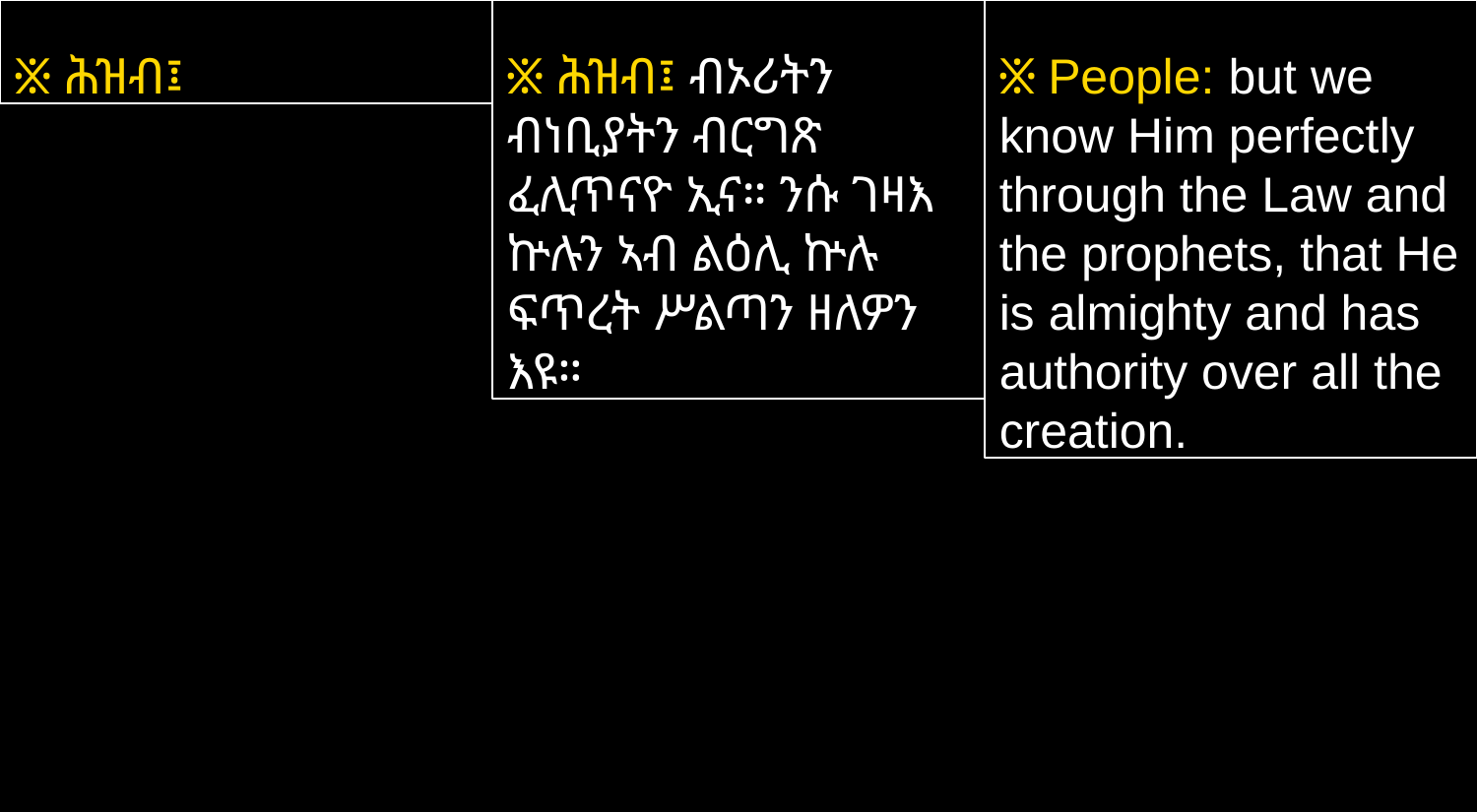

፠ ሕዝብ፤

፠ ሕዝብ፤ ብኦሪትን ብነቢያትን ብርግጽ ፈሊጥናዮ ኢና። ንሱ ገዛእ ኵሉን ኣብ ልዕሊ ኵሉ ፍጥረት ሥልጣን ዘለዎን እዩ።

፠ People: but we know Him perfectly through the Law and the prophets, that He is almighty and has authority over all the creation.